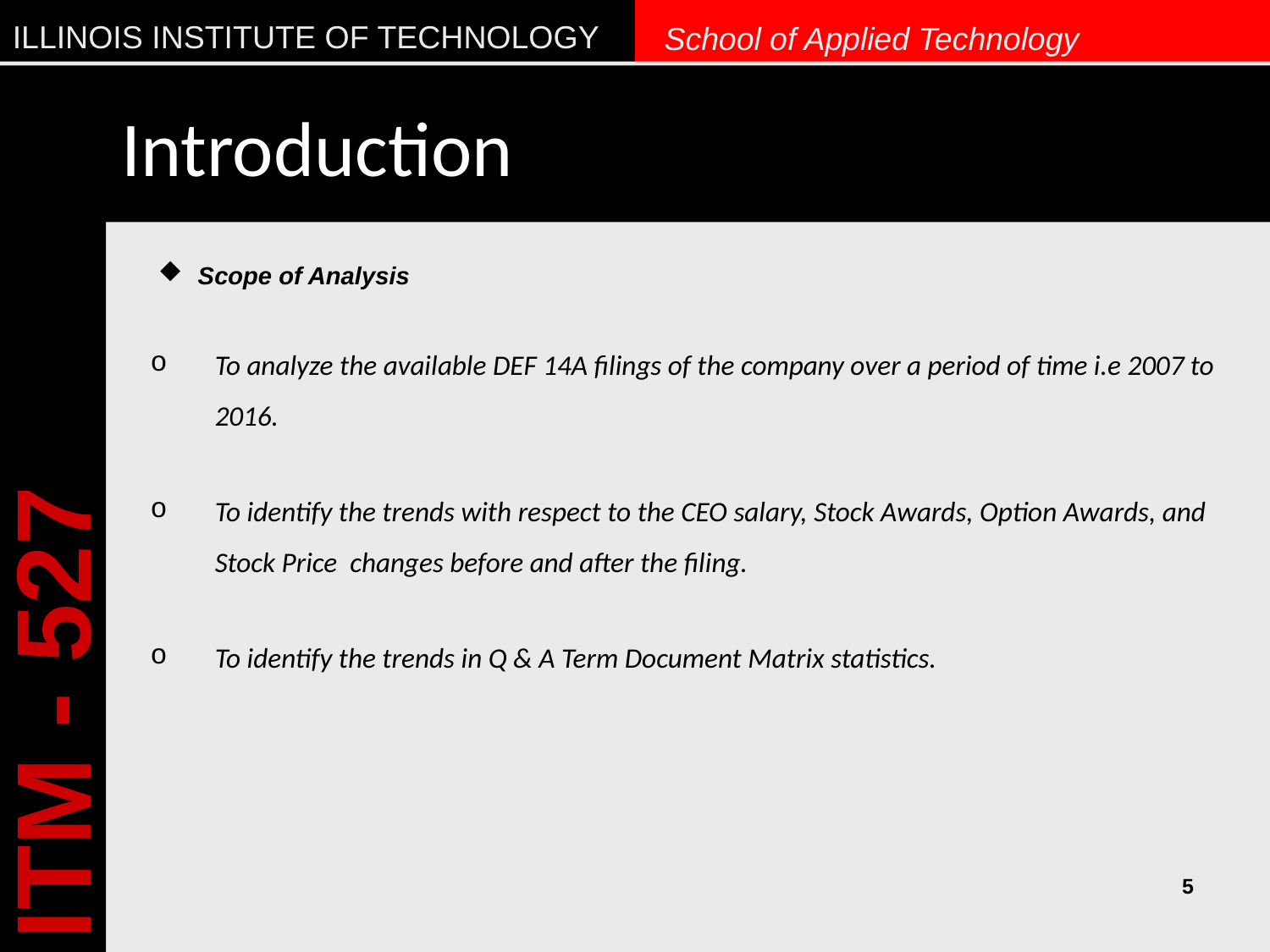

# Introduction
Scope of Analysis

To analyze the available DEF 14A filings of the company over a period of time i.e 2007 to 2016.

To identify the trends with respect to the CEO salary, Stock Awards, Option Awards, and Stock Price  changes before and after the filing.

To identify the trends in Q & A Term Document Matrix statistics.
5